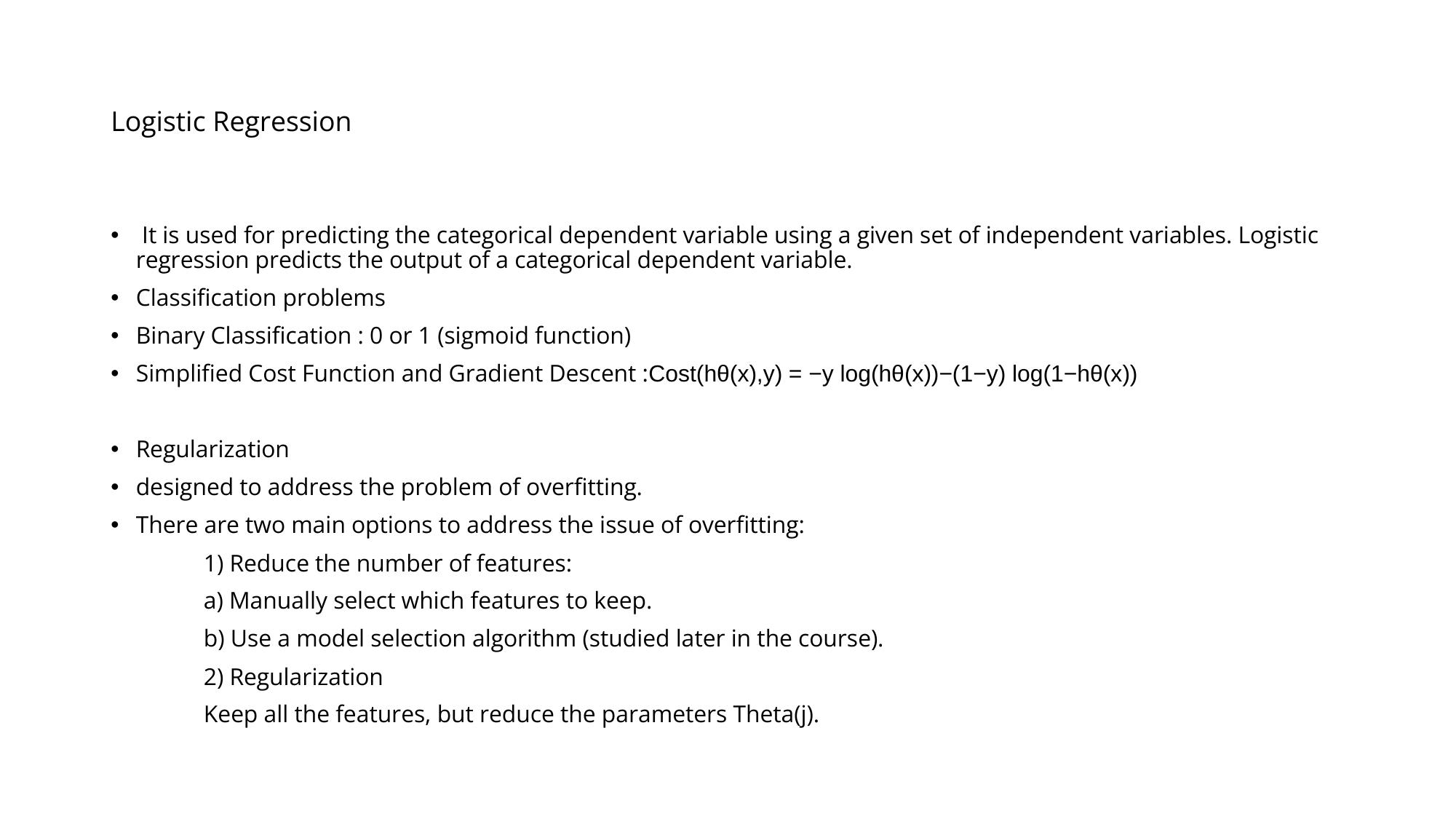

# Logistic Regression
 It is used for predicting the categorical dependent variable using a given set of independent variables. Logistic regression predicts the output of a categorical dependent variable.
Classification problems
Binary Classification : 0 or 1 (sigmoid function)
Simplified Cost Function and Gradient Descent :Cost(hθ(x),y) = −y log(hθ(x))−(1−y) log(1−hθ(x))

Regularization
designed to address the problem of overfitting.
There are two main options to address the issue of overfitting:
	1) Reduce the number of features:
	a) Manually select which features to keep.
	b) Use a model selection algorithm (studied later in the course).
	2) Regularization
	Keep all the features, but reduce the parameters Theta(j).